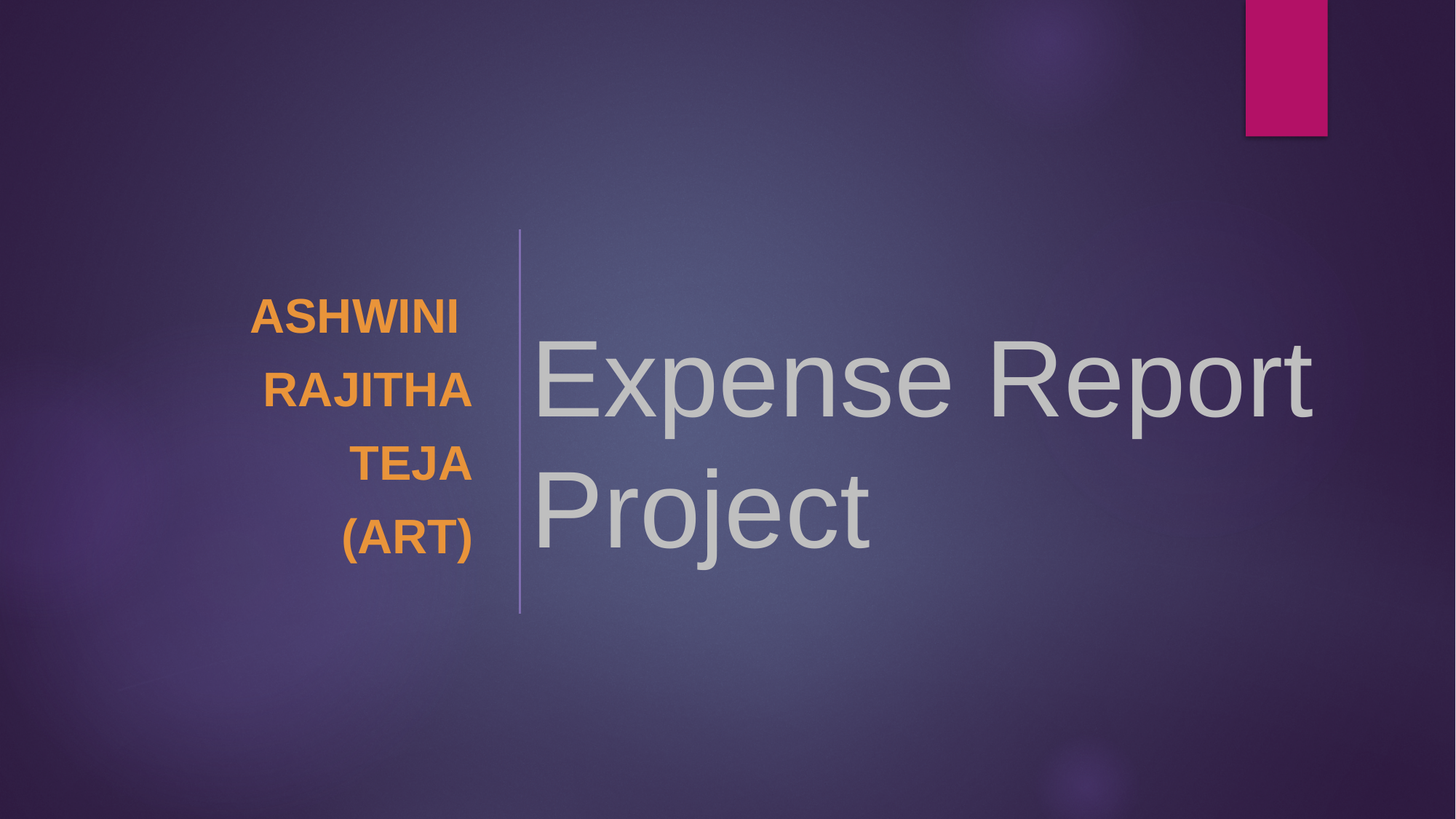

Ashwini
Rajitha
 Teja
(Art)
# Expense Report Project